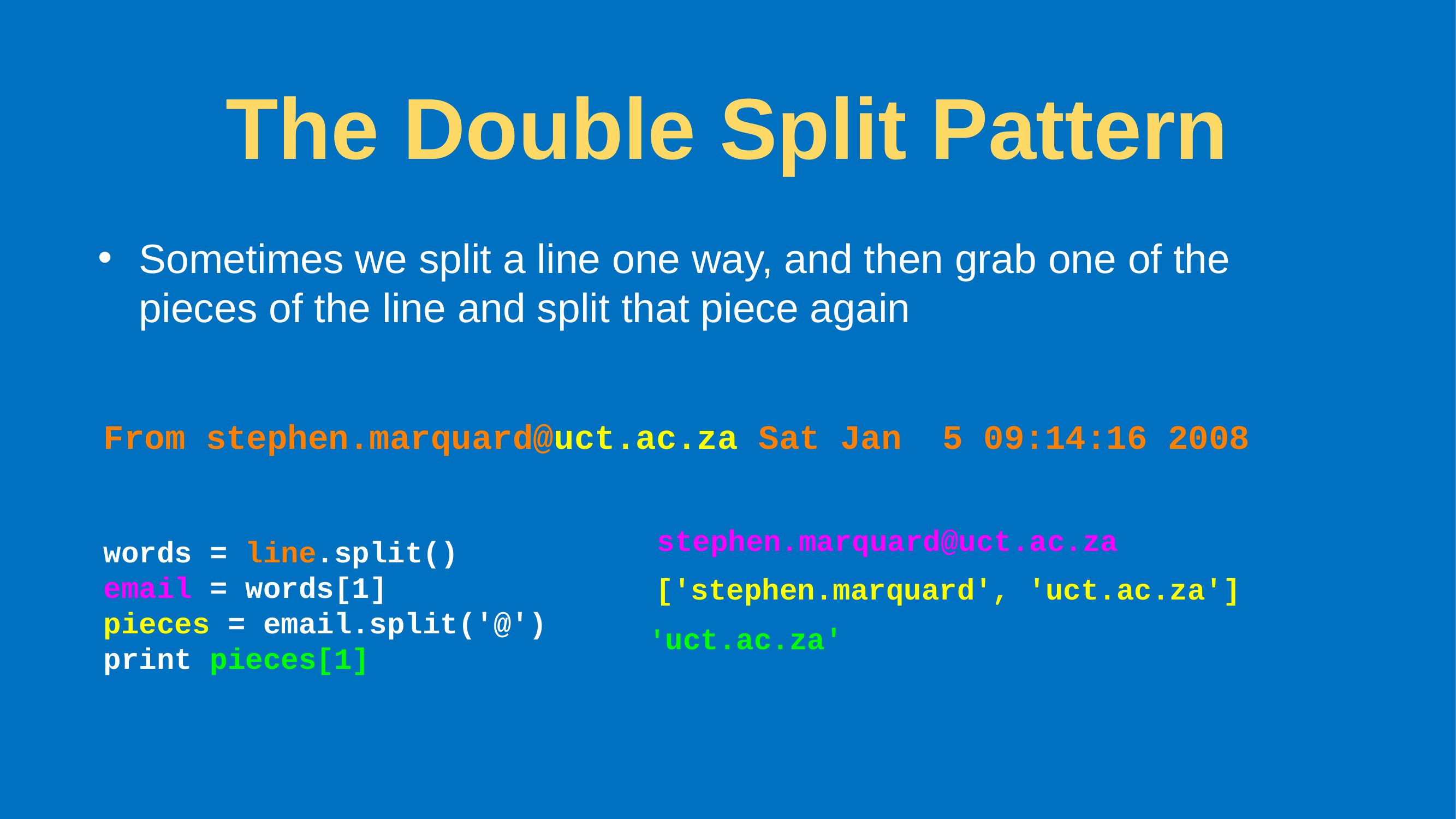

# The Double Split Pattern
Sometimes we split a line one way, and then grab one of the pieces of the line and split that piece again
From stephen.marquard@uct.ac.za Sat Jan  5 09:14:16 2008
words = line.split()
email = words[1]
pieces = email.split('@')
print pieces[1]
stephen.marquard@uct.ac.za
['stephen.marquard', 'uct.ac.za']
'uct.ac.za'